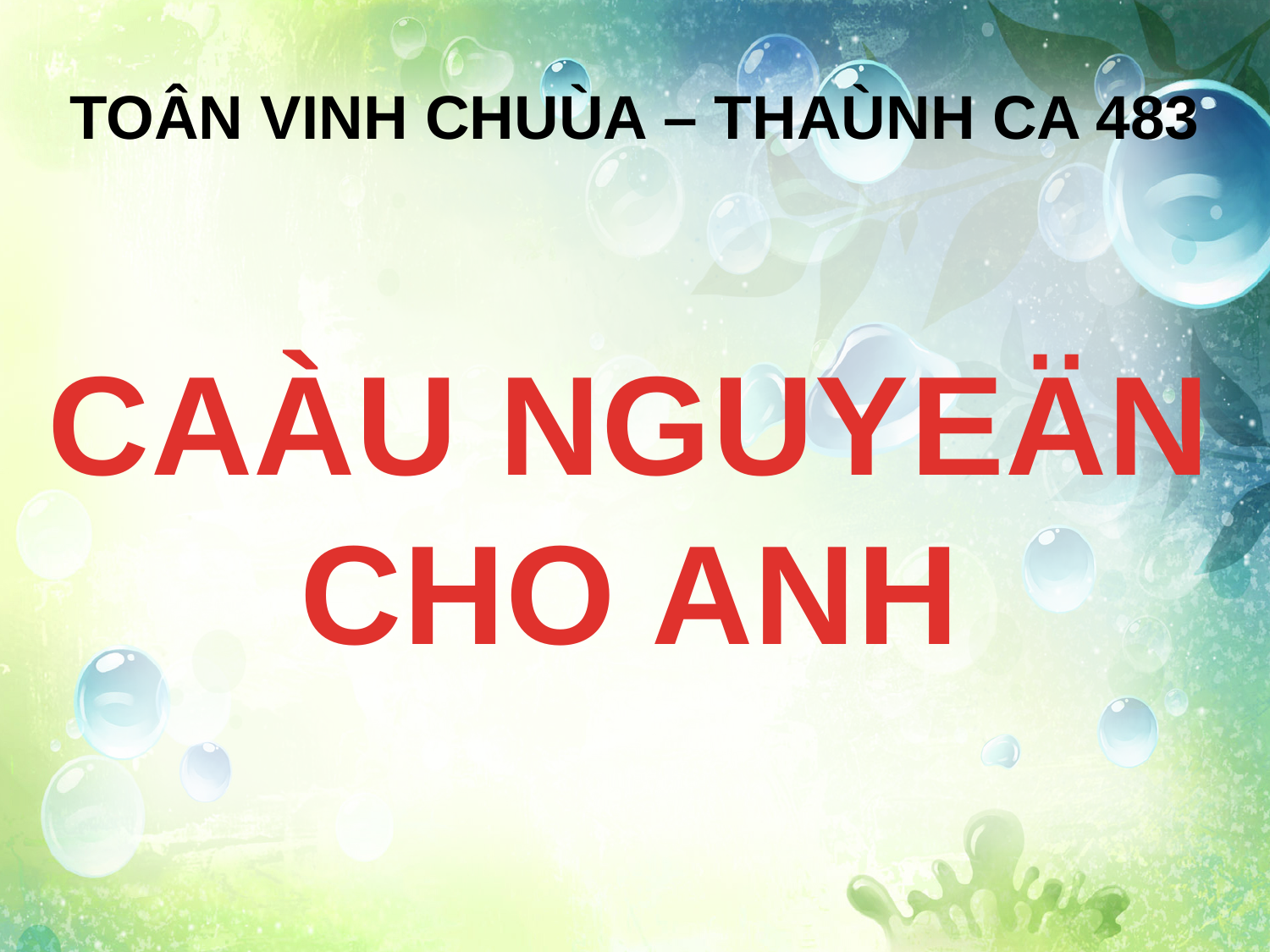

TOÂN VINH CHUÙA – THAÙNH CA 483
CAÀU NGUYEÄN CHO ANH